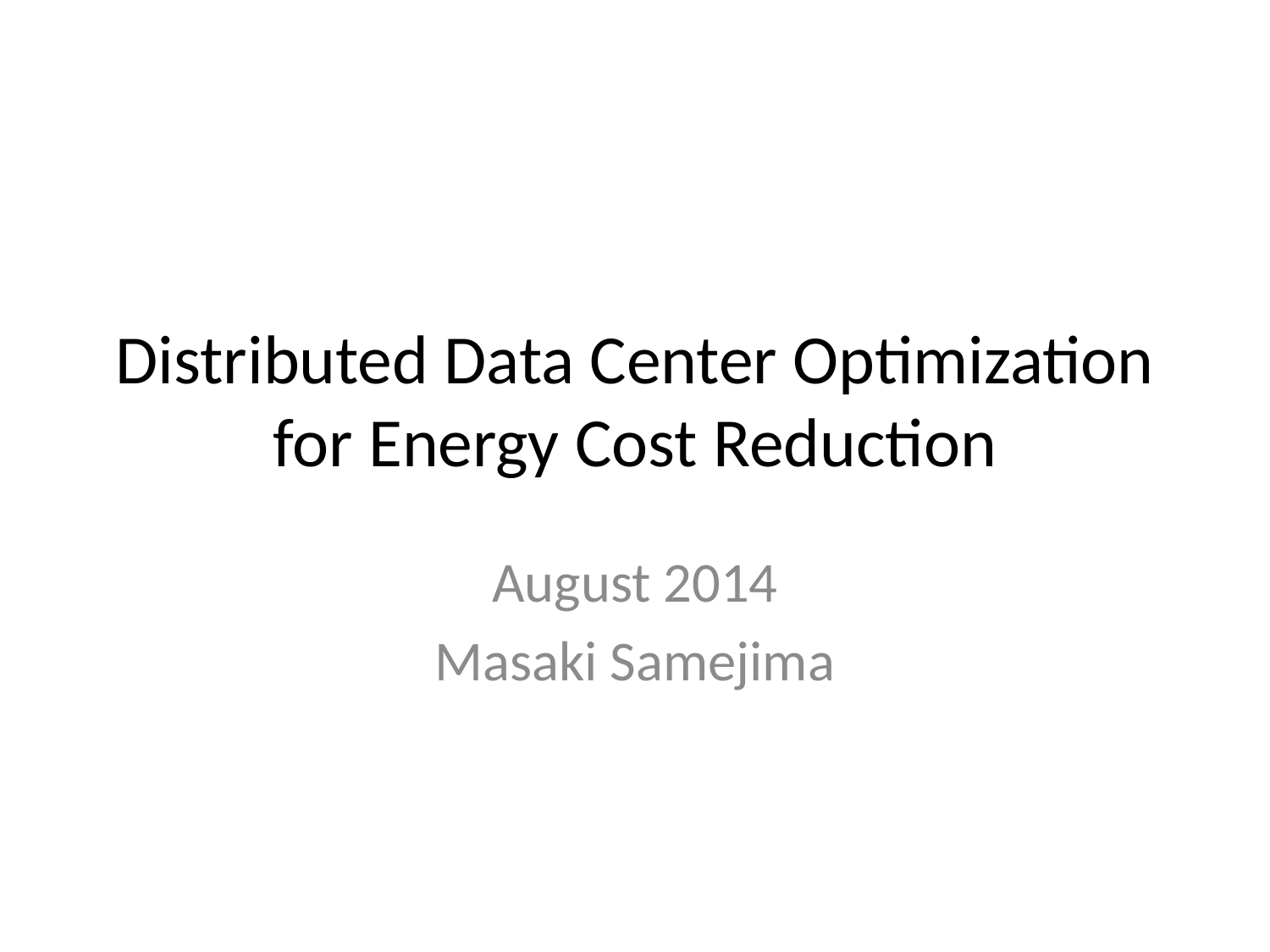

# Distributed Data Center Optimization for Energy Cost Reduction
August 2014
Masaki Samejima